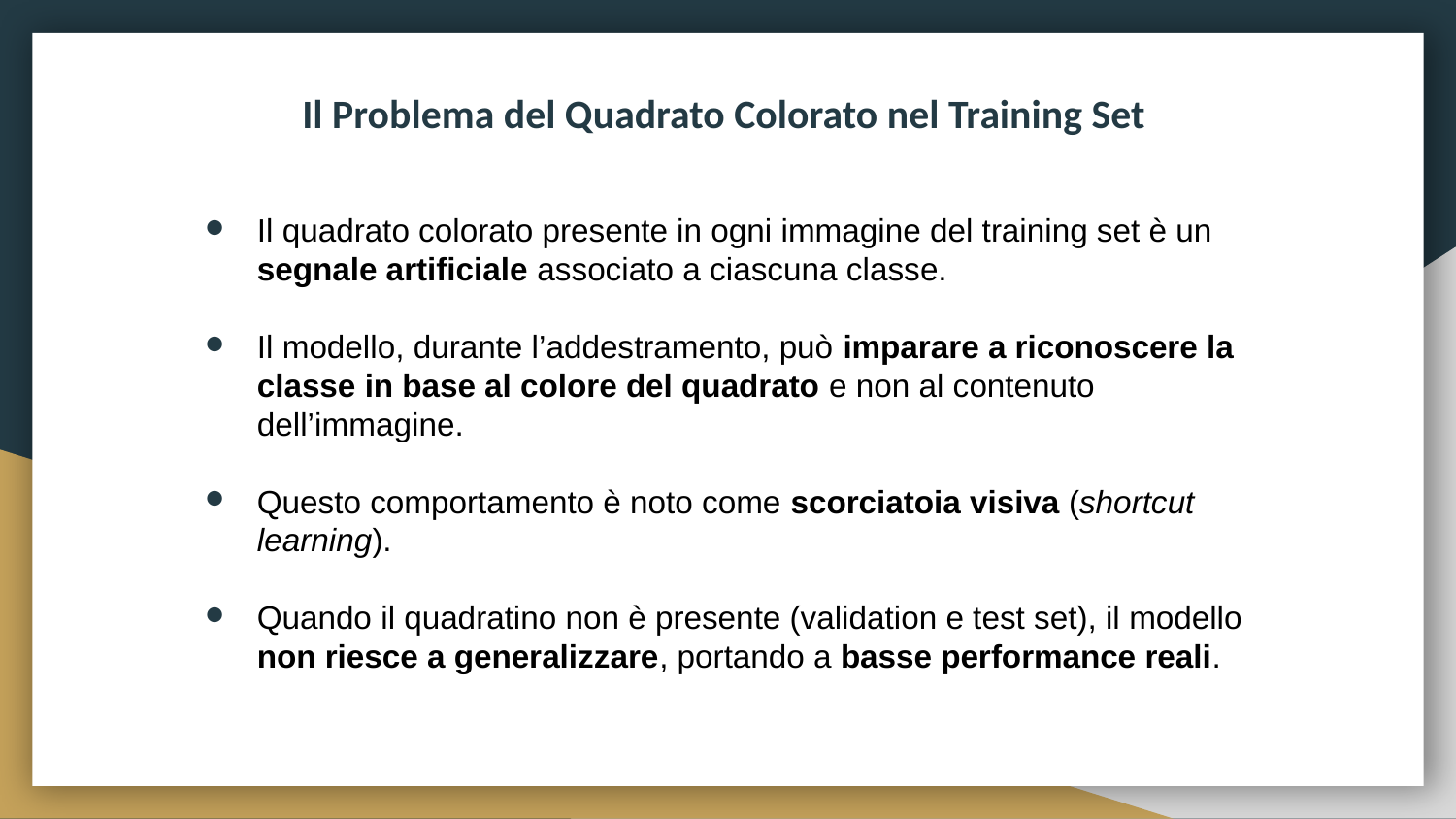

Il Problema del Quadrato Colorato nel Training Set
Il quadrato colorato presente in ogni immagine del training set è un segnale artificiale associato a ciascuna classe.
Il modello, durante l’addestramento, può imparare a riconoscere la classe in base al colore del quadrato e non al contenuto dell’immagine.
Questo comportamento è noto come scorciatoia visiva (shortcut learning).
Quando il quadratino non è presente (validation e test set), il modello non riesce a generalizzare, portando a basse performance reali.